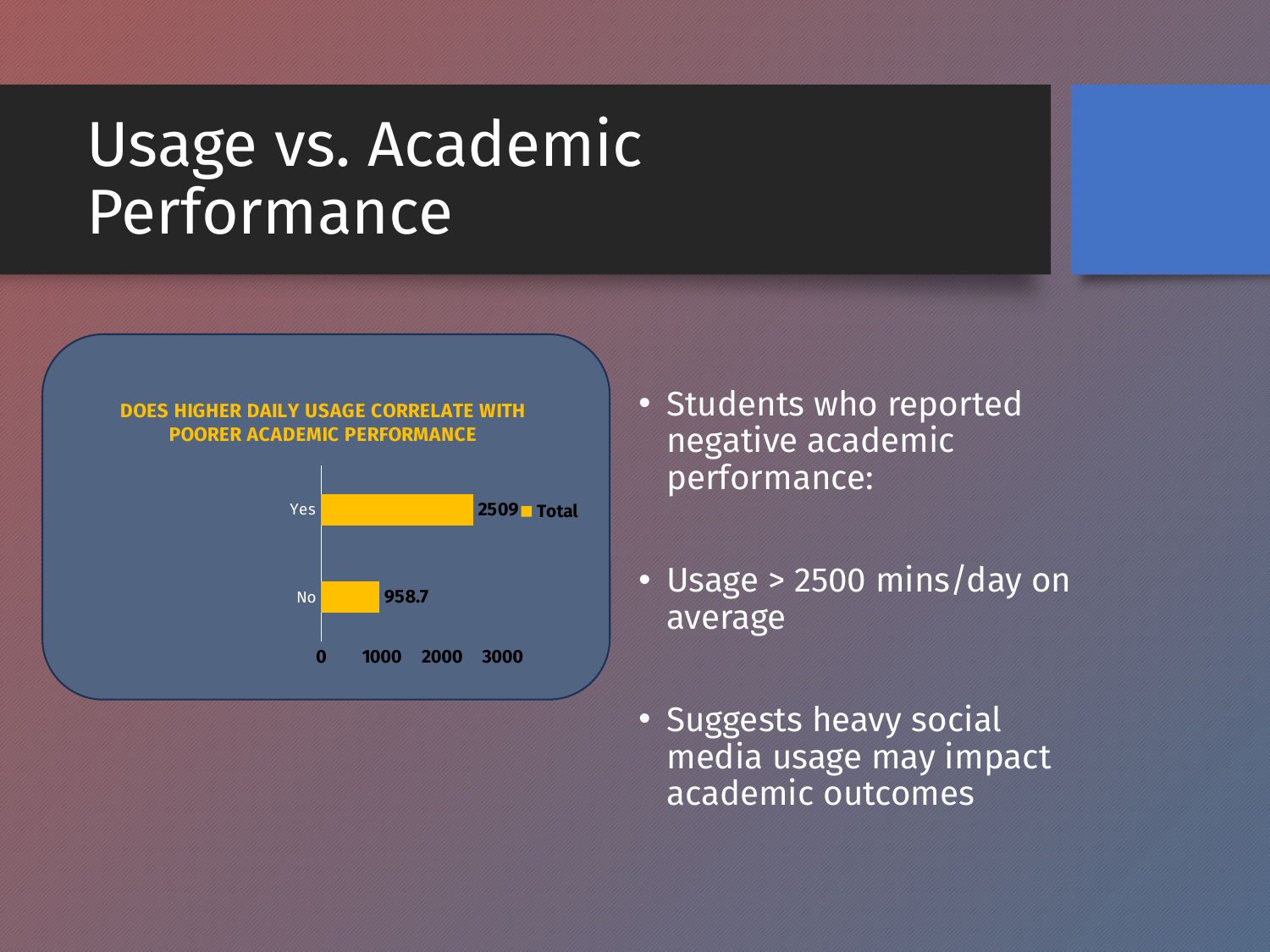

# Usage vs. Academic Performance

Students who reported negative academic performance:

Usage > 2500 mins/day on average

Suggests heavy social media usage may impact academic outcomes

### Chart: DOES HIGHER DAILY USAGE CORRELATE WITH POORER ACADEMIC PERFORMANCE

| Category | Total |
|---|---|
| No | 958.6999999999998 |
| Yes | 2508.9999999999995 |